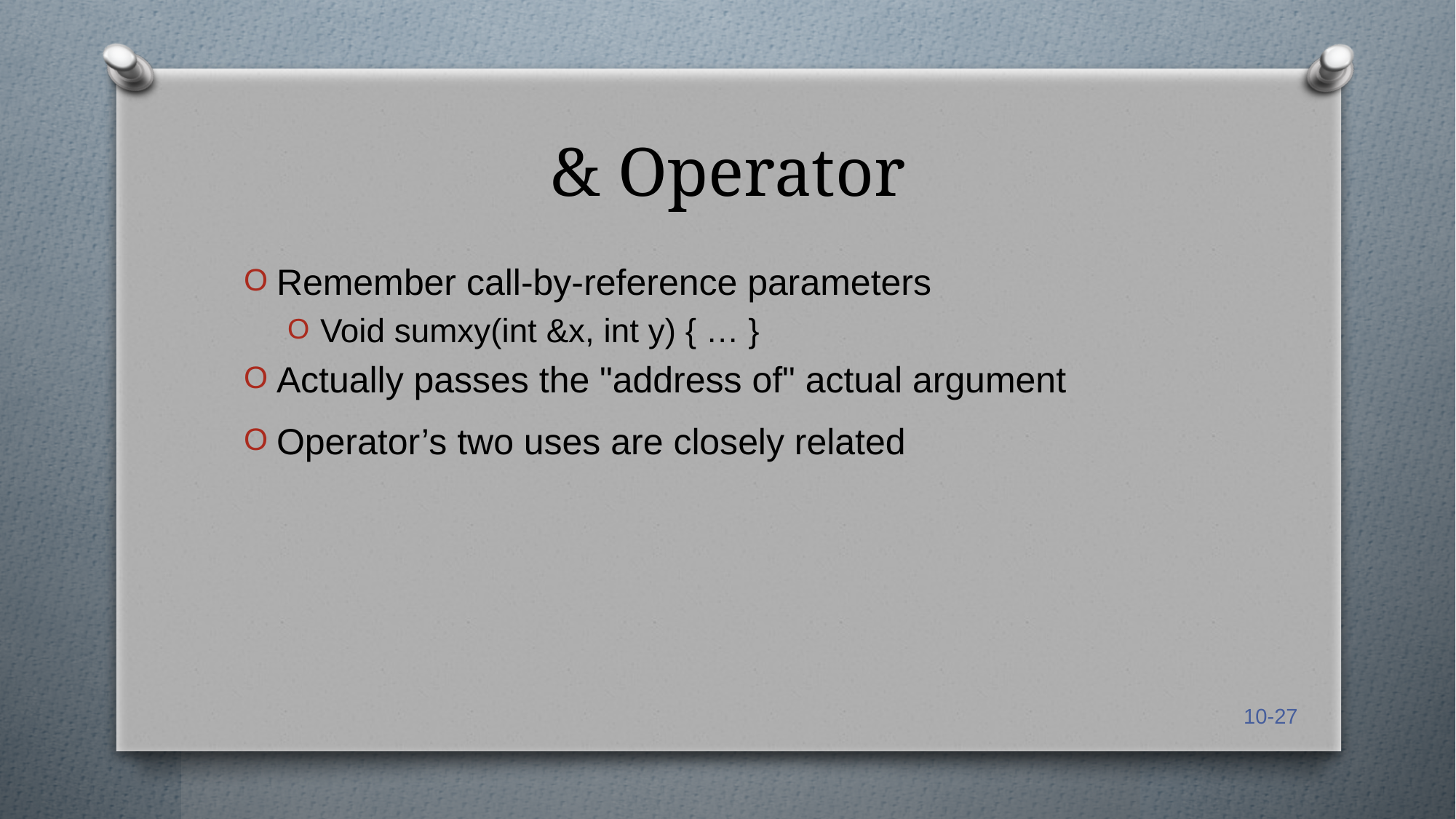

# & Operator
Remember call-by-reference parameters
Void sumxy(int &x, int y) { … }
Actually passes the "address of" actual argument
Operator’s two uses are closely related
10-27